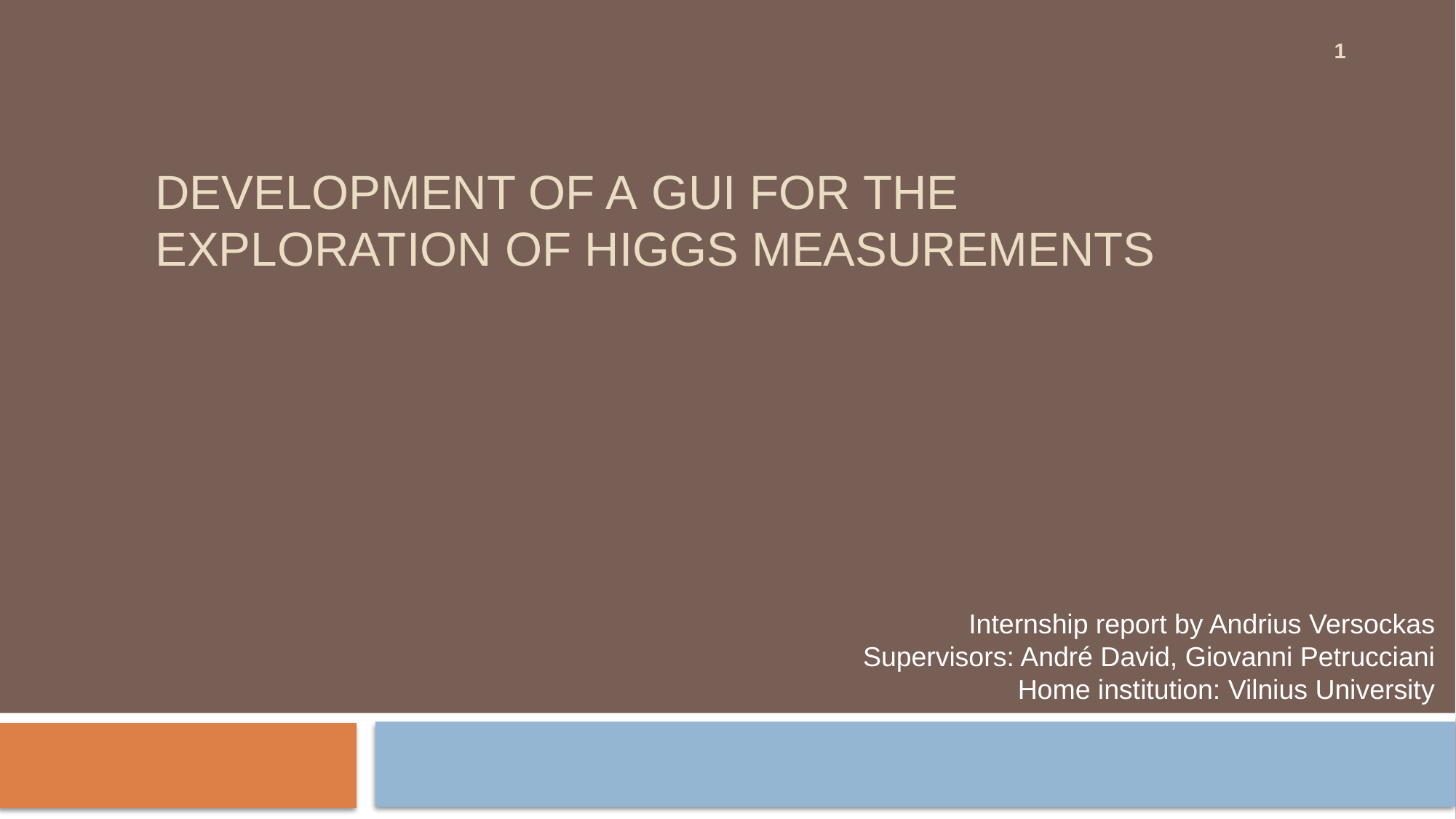

1
# Development of a GUI for the exploration of Higgs measurements
Internship report by Andrius Versockas
Supervisors: André David, Giovanni Petrucciani
Home institution: Vilnius University